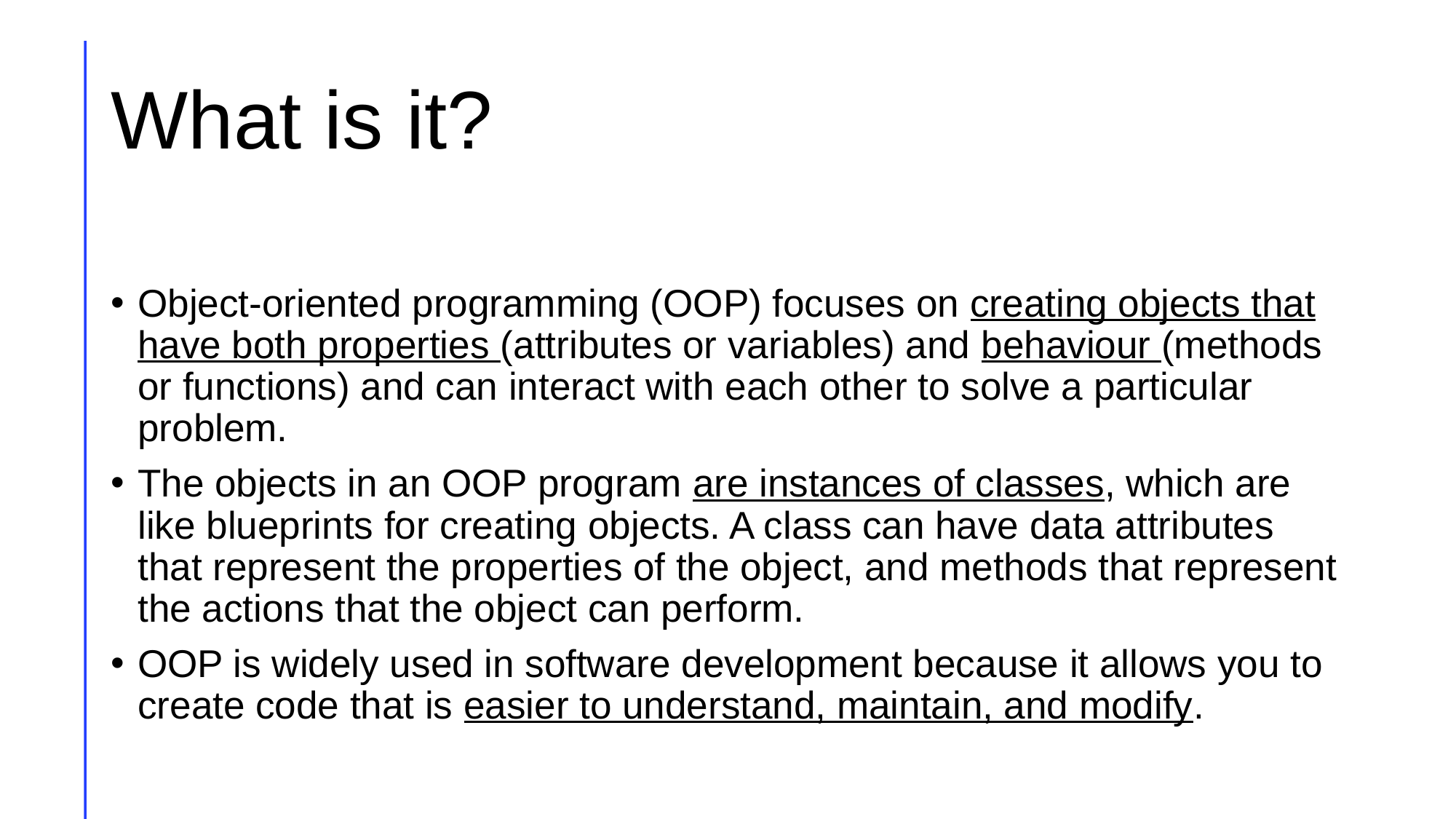

# What is it?

Object-oriented programming (OOP) focuses on creating objects that have both properties (attributes or variables) and behaviour (methods or functions) and can interact with each other to solve a particular problem.
The objects in an OOP program are instances of classes, which are like blueprints for creating objects. A class can have data attributes that represent the properties of the object, and methods that represent the actions that the object can perform.
OOP is widely used in software development because it allows you to create code that is easier to understand, maintain, and modify.